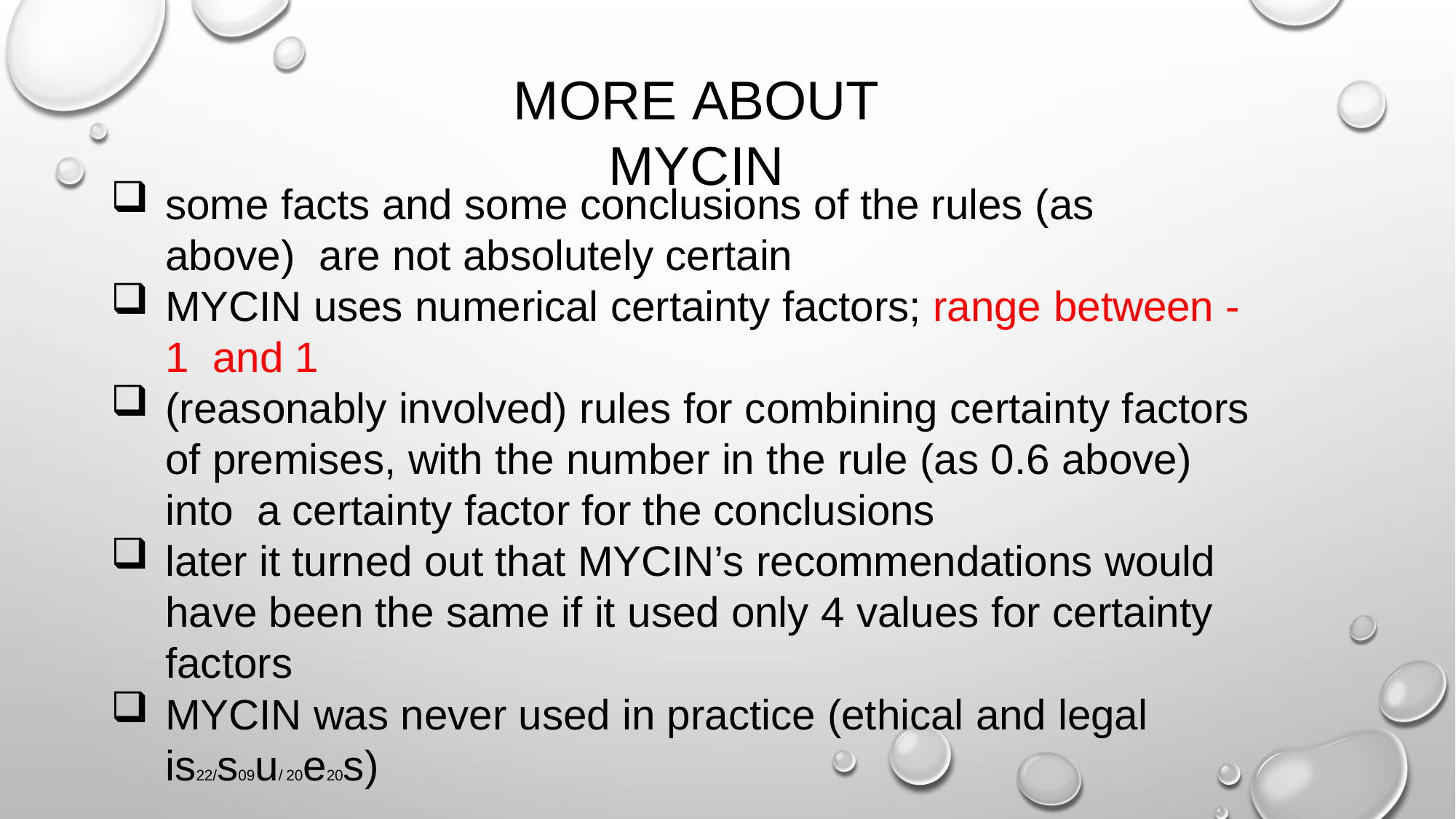

# MORE ABOUT MYCIN
some facts and some conclusions of the rules (as above)  are not absolutely certain
MYCIN uses numerical certainty factors; range between -1  and 1
(reasonably involved) rules for combining certainty factors  of premises, with the number in the rule (as 0.6 above) into  a certainty factor for the conclusions
later it turned out that MYCIN’s recommendations would  have been the same if it used only 4 values for certainty  factors
MYCIN was never used in practice (ethical and legal is22/s09u/20e20s)	9